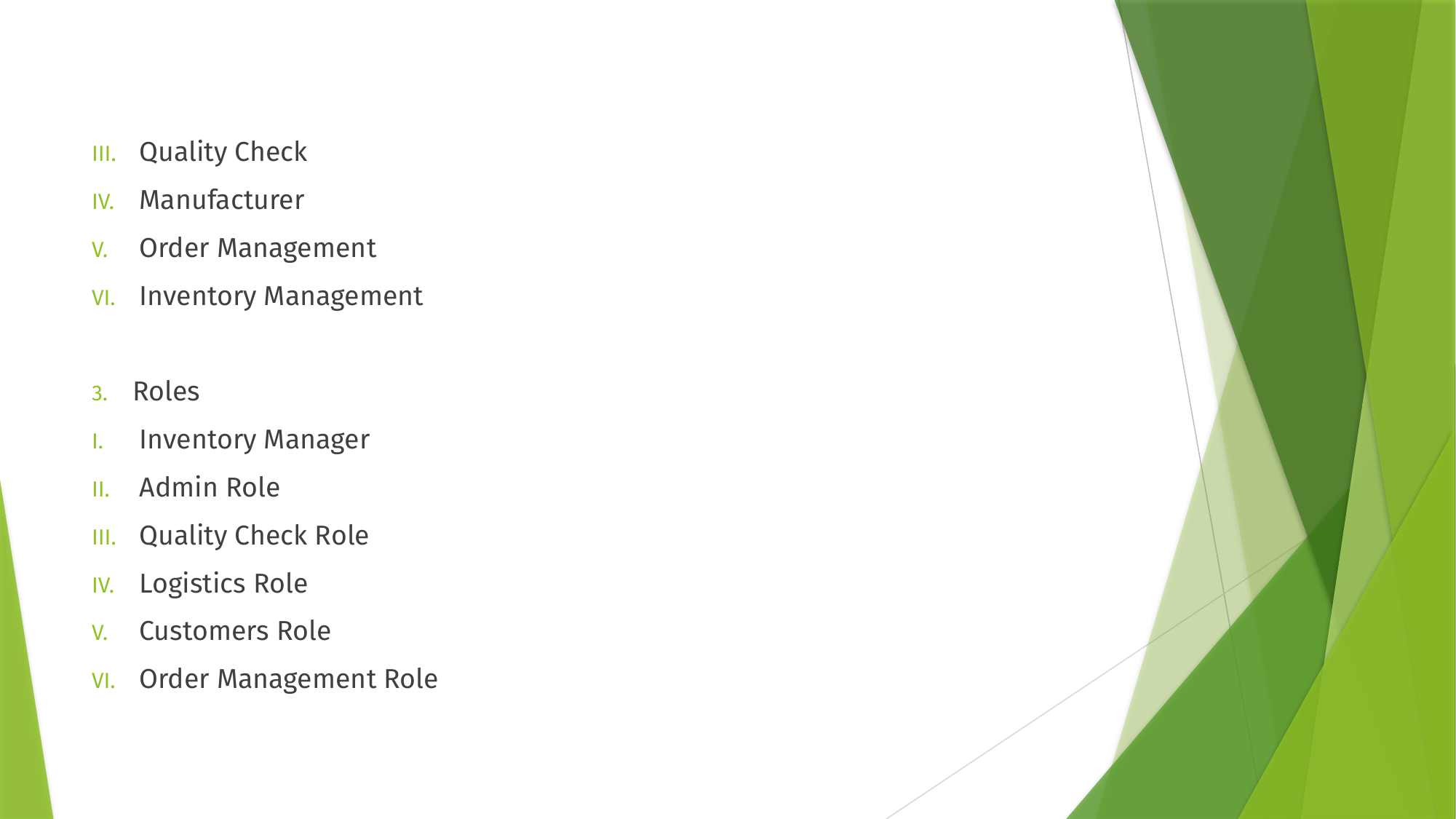

Quality Check
Manufacturer
Order Management
Inventory Management

Roles
Inventory Manager
Admin Role
Quality Check Role
Logistics Role
Customers Role
Order Management Role